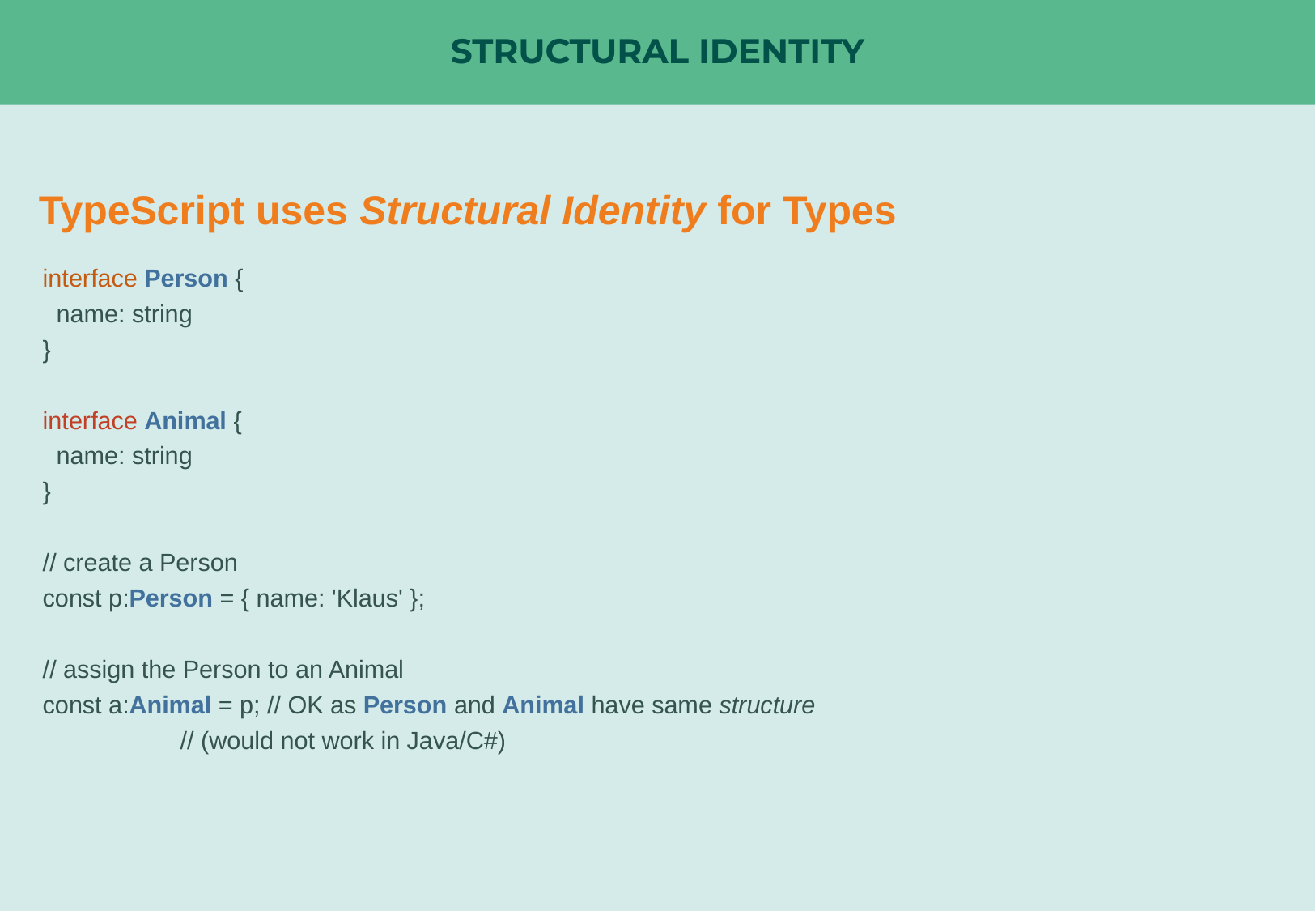

# Structural Identity
TypeScript uses Structural Identity for Types
interface Person {
  name: string
}

interface Animal {
  name: string
}

// create a Person
const p:Person = { name: 'Klaus' };

// assign the Person to an Animal
const a:Animal = p; // OK as Person and Animal have same structure
                    // (would not work in Java/C#)